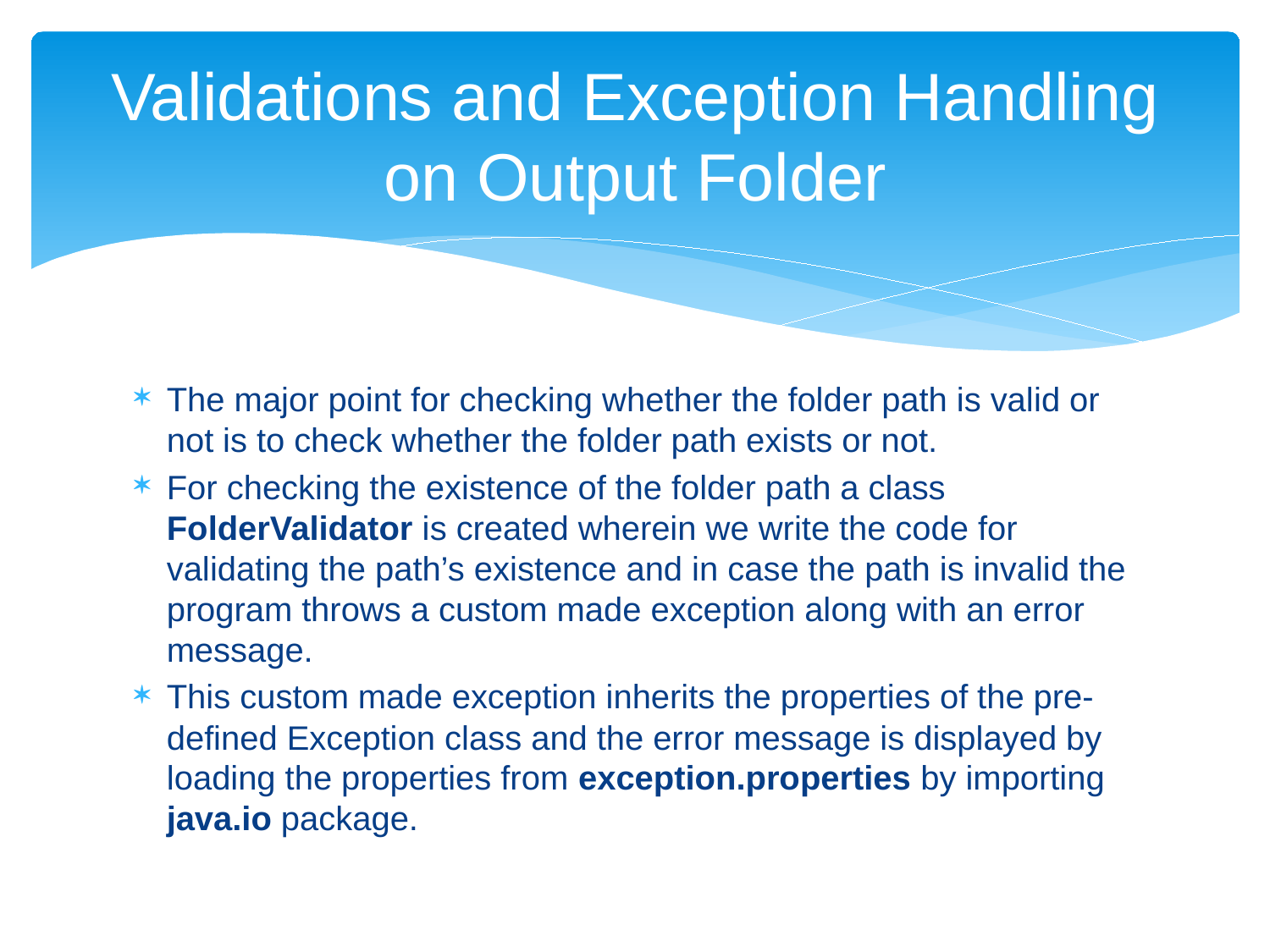

# Validations and Exception Handling on Output Folder
The major point for checking whether the folder path is valid or not is to check whether the folder path exists or not.
For checking the existence of the folder path a class FolderValidator is created wherein we write the code for validating the path’s existence and in case the path is invalid the program throws a custom made exception along with an error message.
This custom made exception inherits the properties of the pre-defined Exception class and the error message is displayed by loading the properties from exception.properties by importing java.io package.